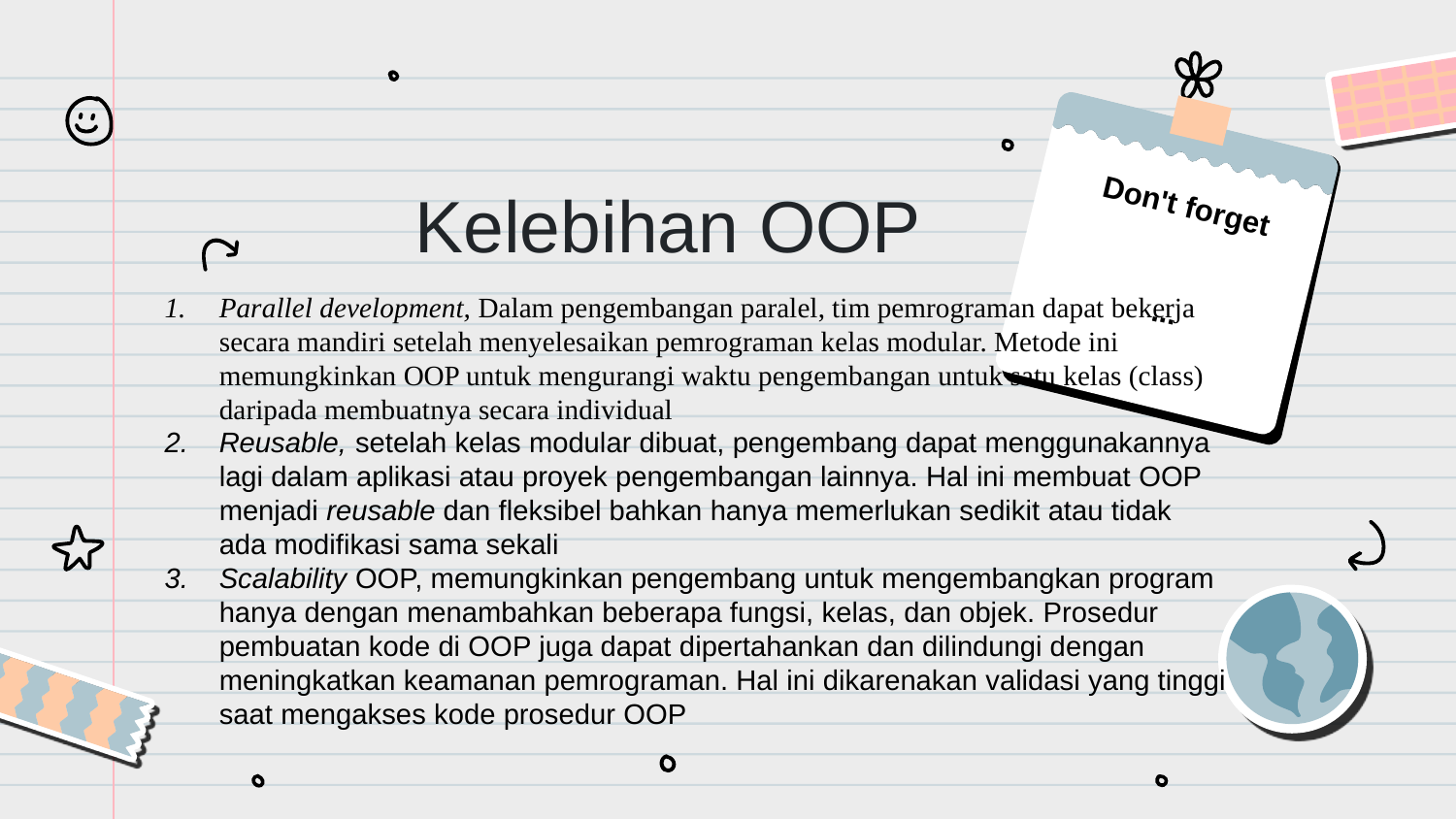

Don't forget
            ...
# Kelebihan OOP
Parallel development, Dalam pengembangan paralel, tim pemrograman dapat bekerja secara mandiri setelah menyelesaikan pemrograman kelas modular. Metode ini memungkinkan OOP untuk mengurangi waktu pengembangan untuk satu kelas (class) daripada membuatnya secara individual
Reusable, setelah kelas modular dibuat, pengembang dapat menggunakannya lagi dalam aplikasi atau proyek pengembangan lainnya. Hal ini membuat OOP menjadi reusable dan fleksibel bahkan hanya memerlukan sedikit atau tidak ada modifikasi sama sekali
Scalability OOP, memungkinkan pengembang untuk mengembangkan program hanya dengan menambahkan beberapa fungsi, kelas, dan objek. Prosedur pembuatan kode di OOP juga dapat dipertahankan dan dilindungi dengan meningkatkan keamanan pemrograman. Hal ini dikarenakan validasi yang tinggi saat mengakses kode prosedur OOP